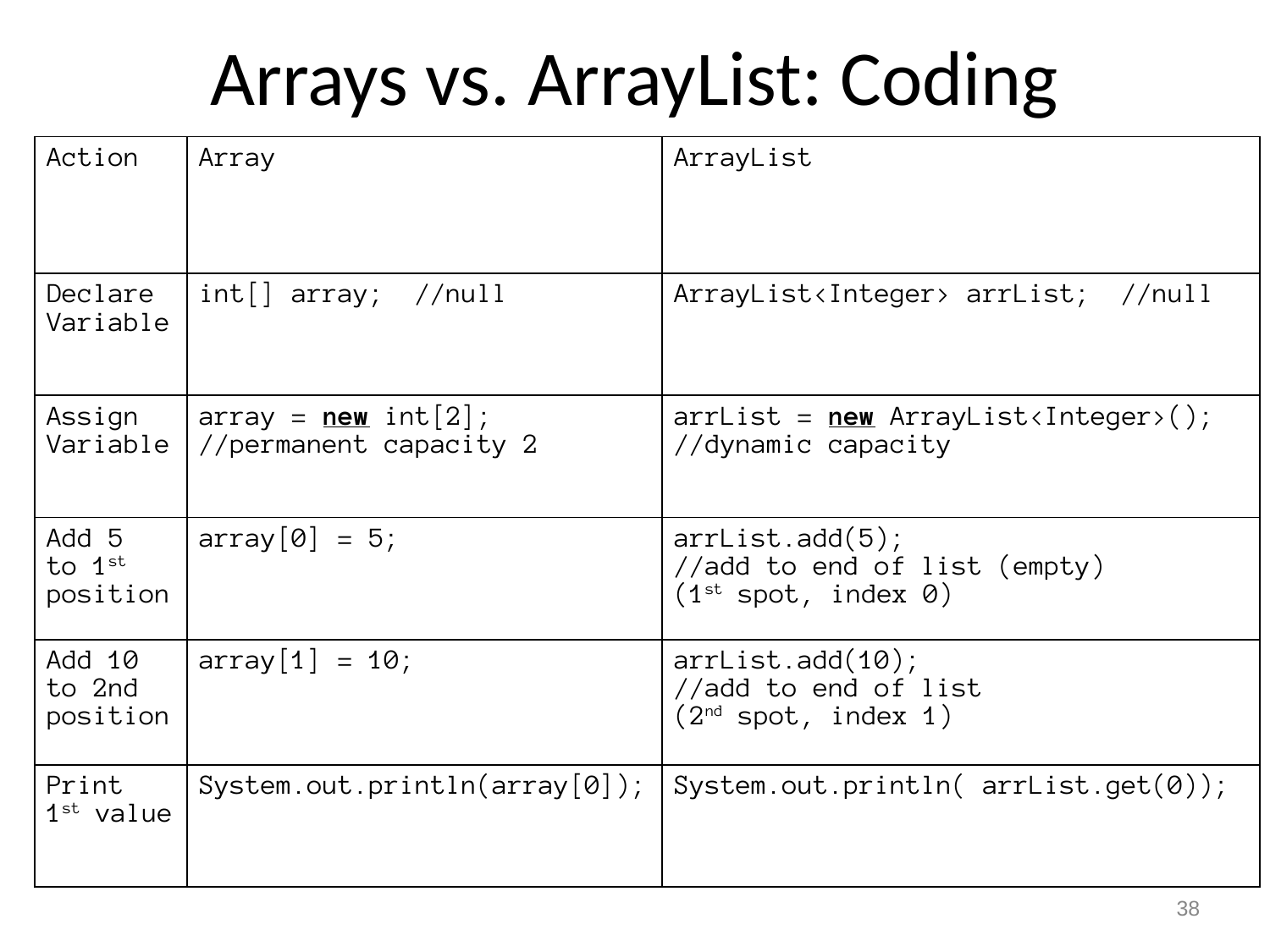

# Arrays vs. ArrayList: Coding
| Action | Array | ArrayList |
| --- | --- | --- |
| Declare Variable | int[] array; //null | ArrayList<Integer> arrList; //null |
| Assign Variable | array = new int[2]; //permanent capacity 2 | arrList = new ArrayList<Integer>(); //dynamic capacity |
| Add 5 to 1st position | array[0] = 5; | arrList.add(5); //add to end of list (empty) (1st spot, index 0) |
| Add 10 to 2nd position | array[1] = 10; | arrList.add(10); //add to end of list (2nd spot, index 1) |
| Print 1st value | System.out.println(array[0]); | System.out.println( arrList.get(0)); |
38